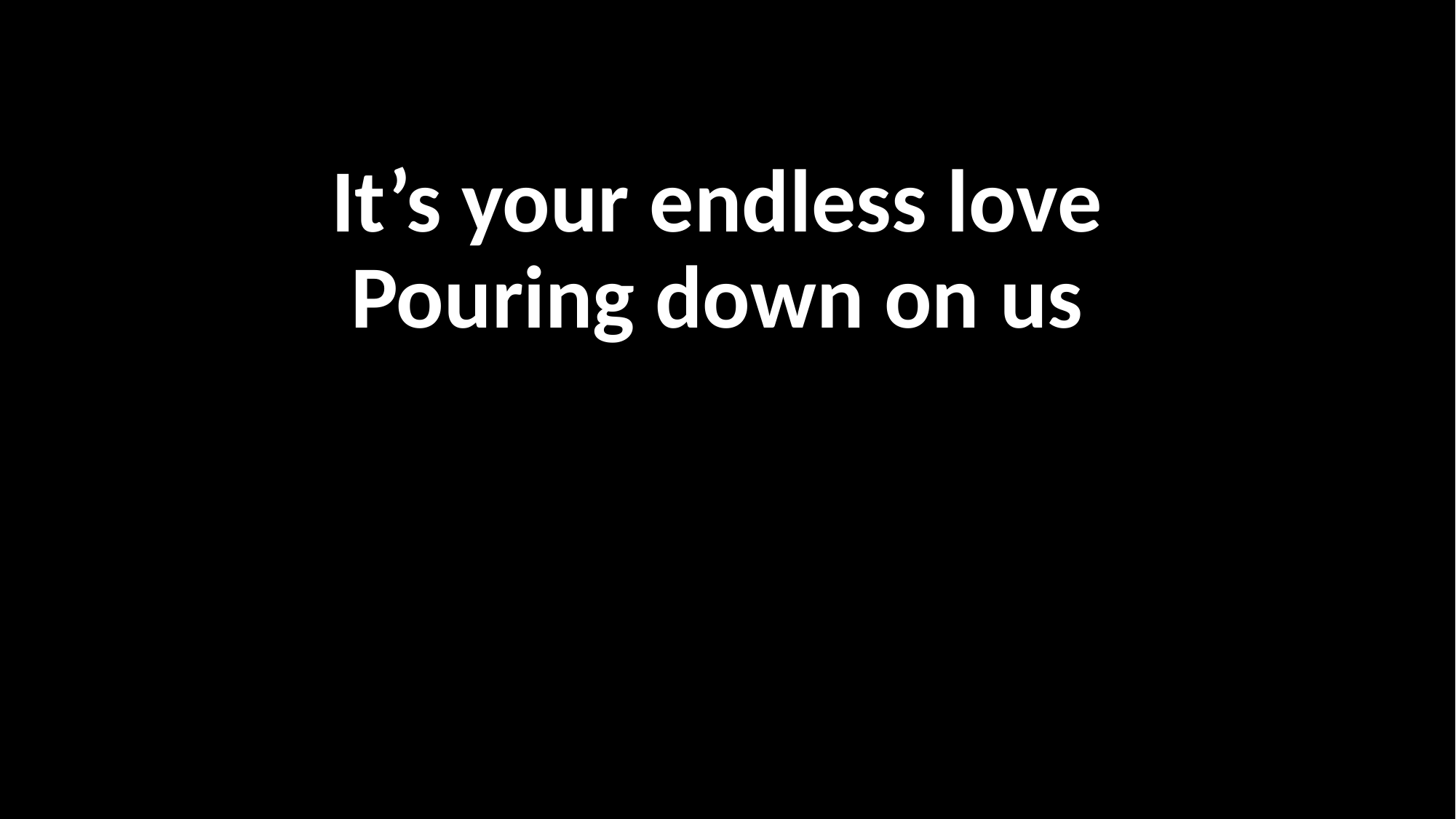

It’s your endless love
Pouring down on us